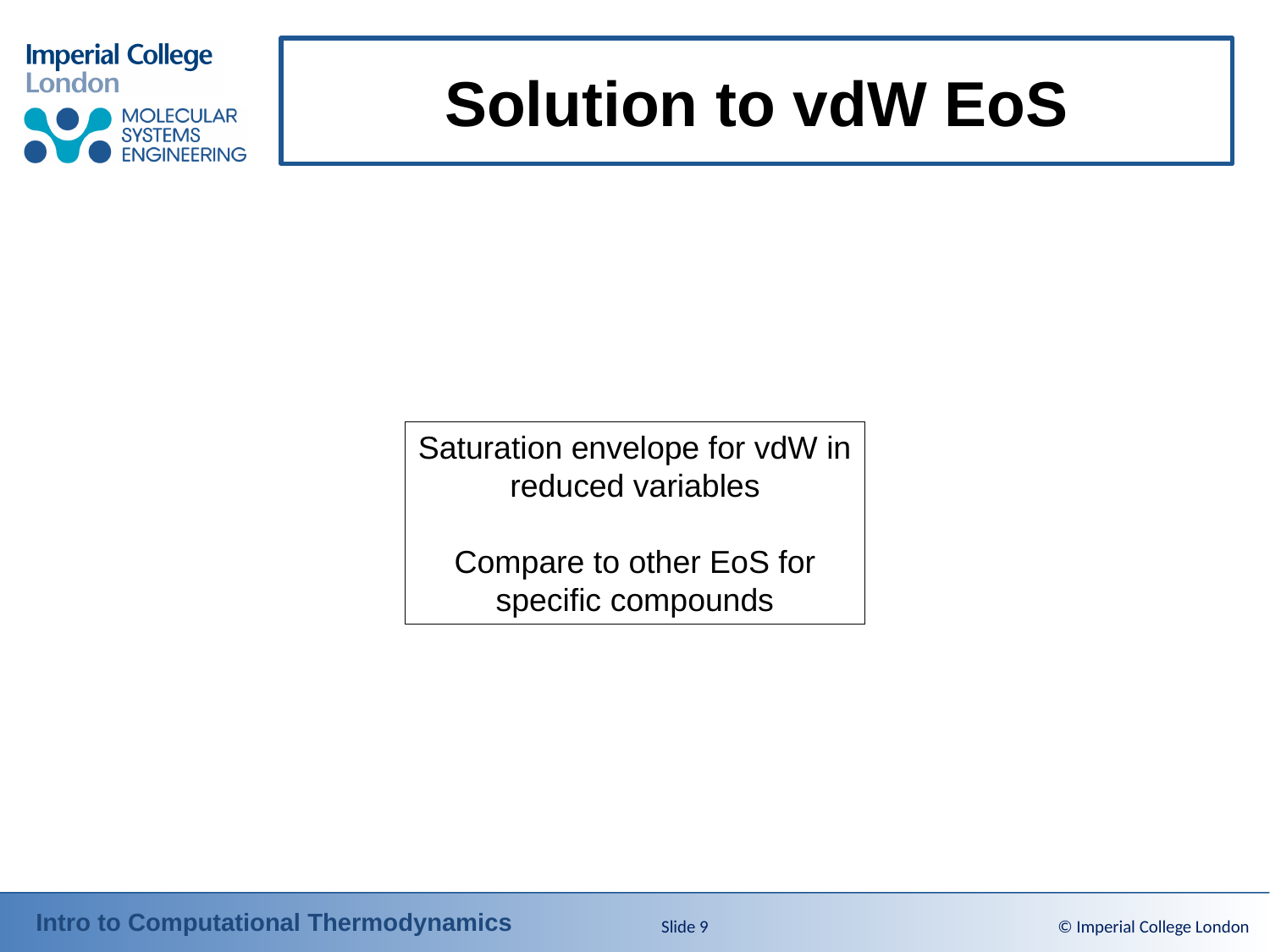

# Solution to vdW EoS
Saturation envelope for vdW in reduced variables

Compare to other EoS for specific compounds
Slide 9
© Imperial College London